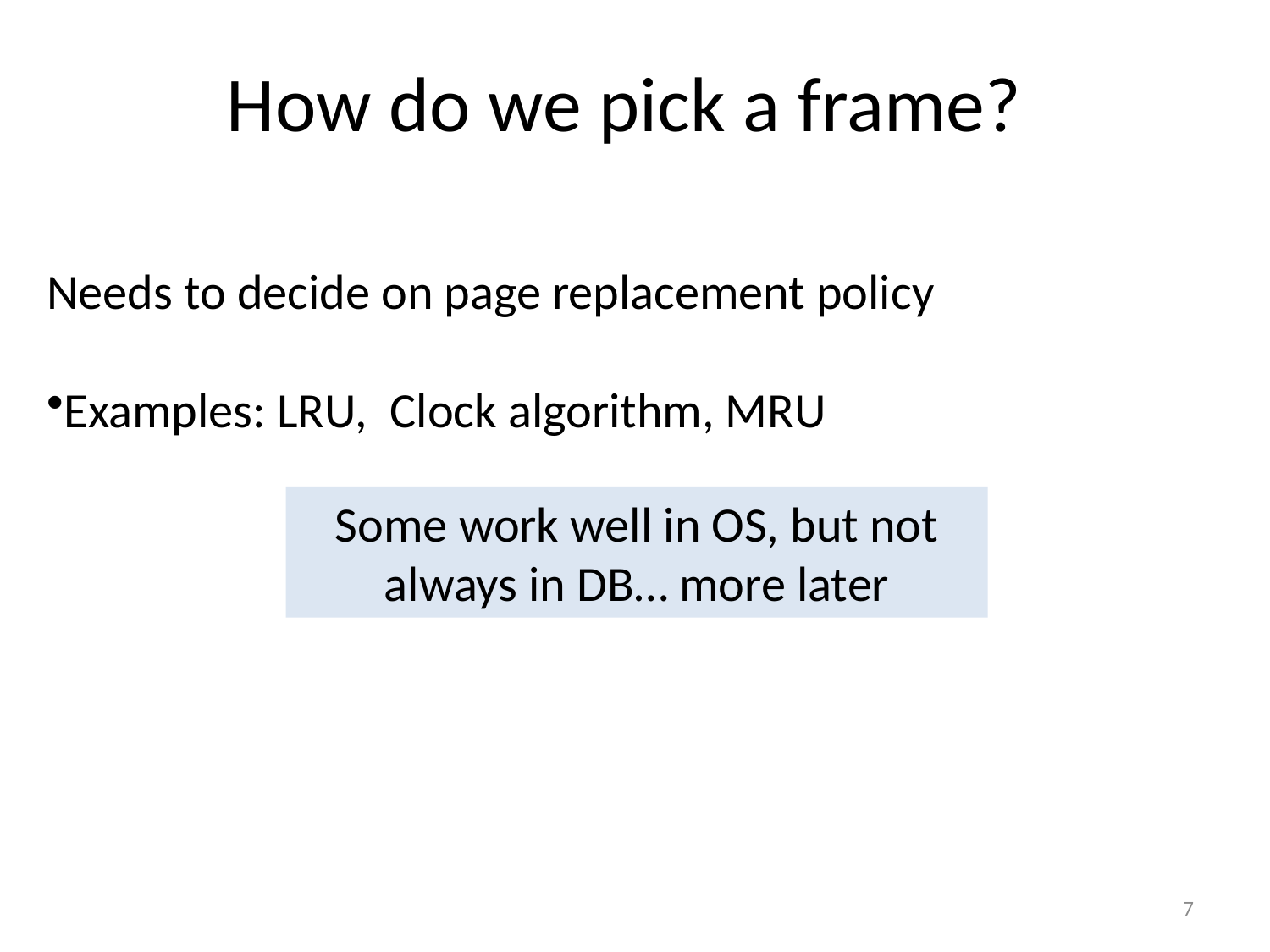

# How do we pick a frame?
Needs to decide on page replacement policy

Examples: LRU,  Clock algorithm, MRU

Some work well in OS, but not always in DB… more later
7